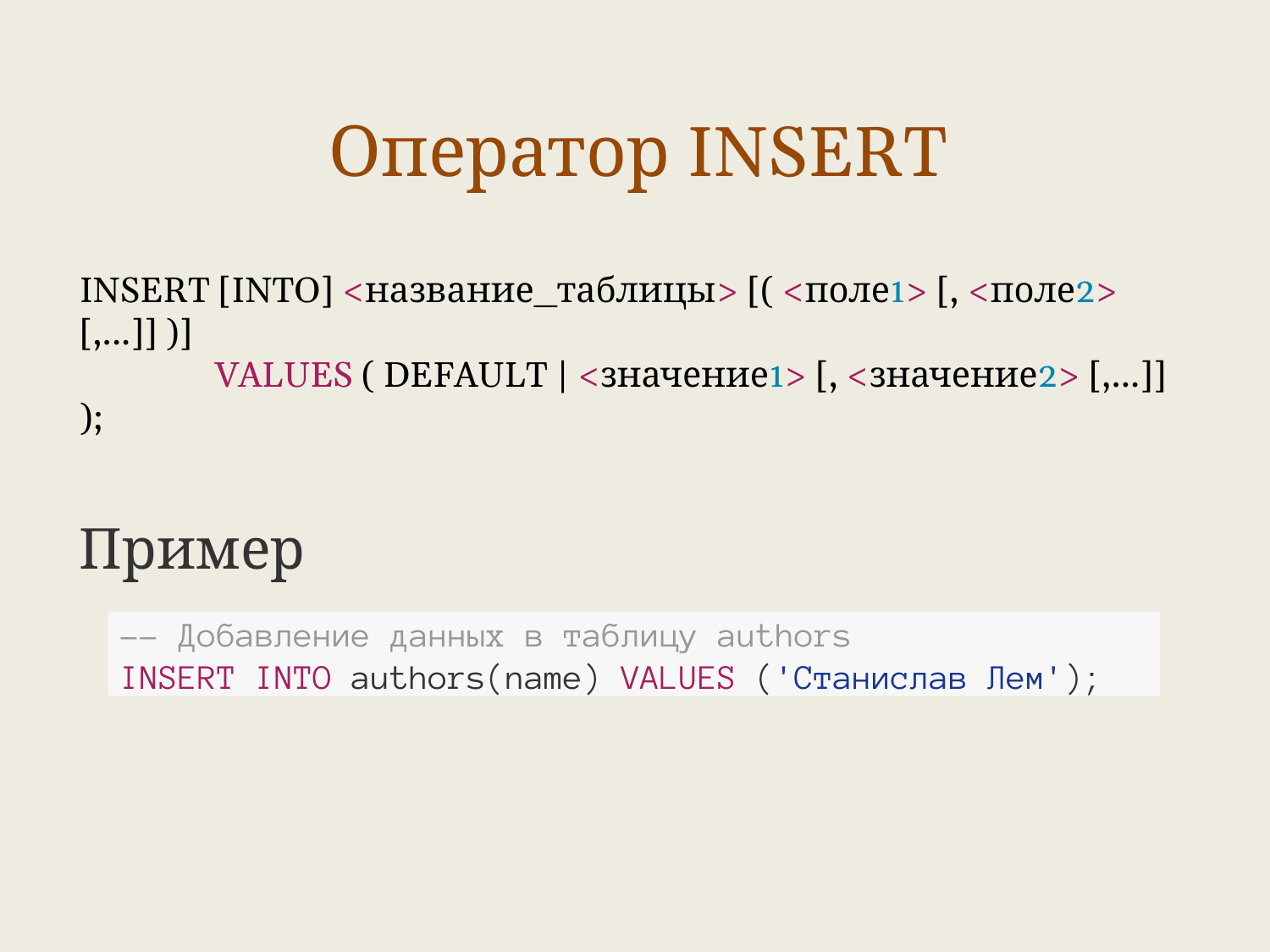

Оператор INSERT
INSERT [INTO] <название_таблицы> [( <поле1> [, <поле2> [,...]] )]
	 VALUES ( DEFAULT | <значение1> [, <значение2> [,...]]
);

Пример
-- Добавление данных в таблицу authors
INSERT INTO authors(name) VALUES ('Станислав Лем');